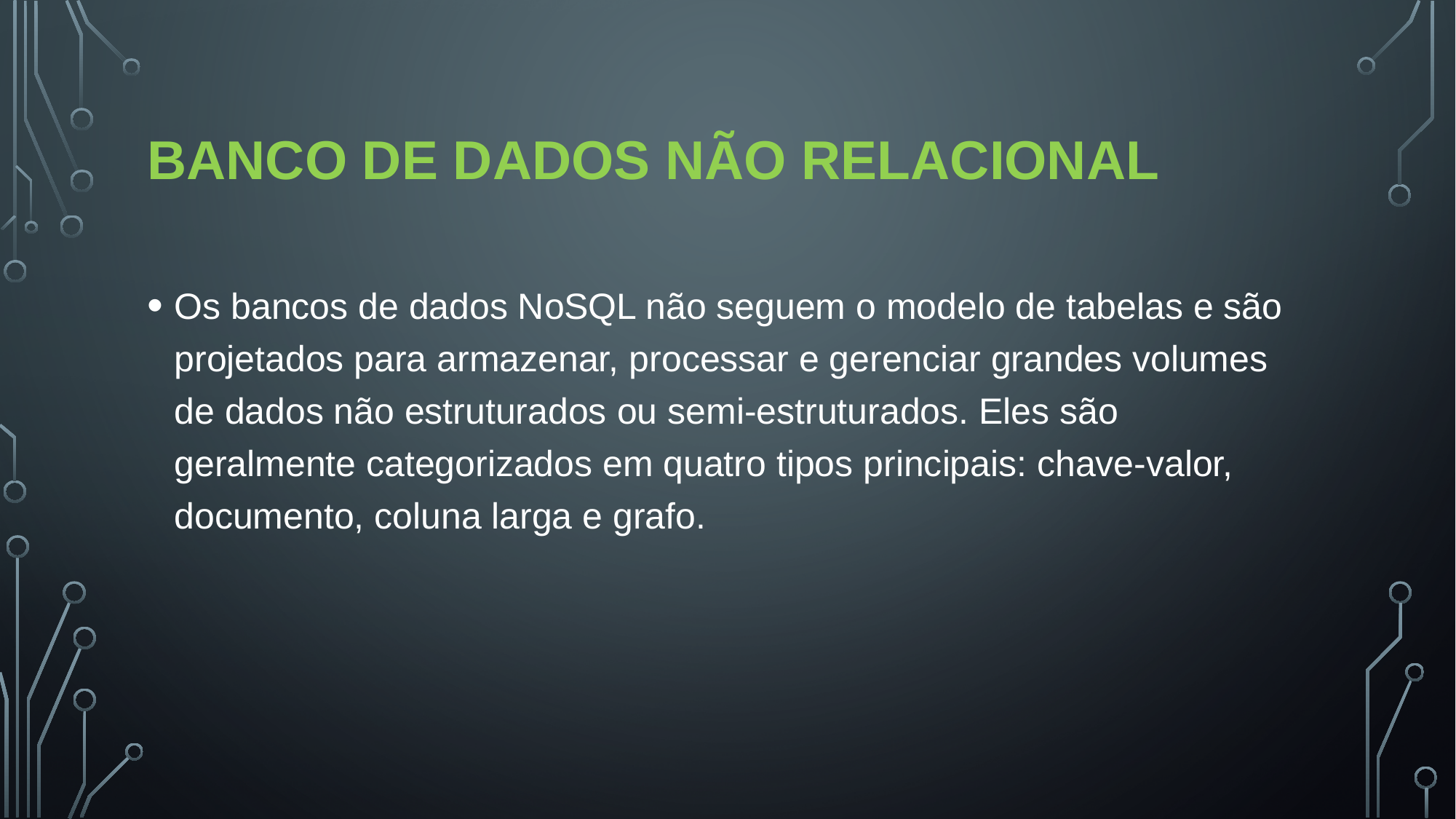

# banco de dados não relacional
Os bancos de dados NoSQL não seguem o modelo de tabelas e são projetados para armazenar, processar e gerenciar grandes volumes de dados não estruturados ou semi-estruturados. Eles são geralmente categorizados em quatro tipos principais: chave-valor, documento, coluna larga e grafo.